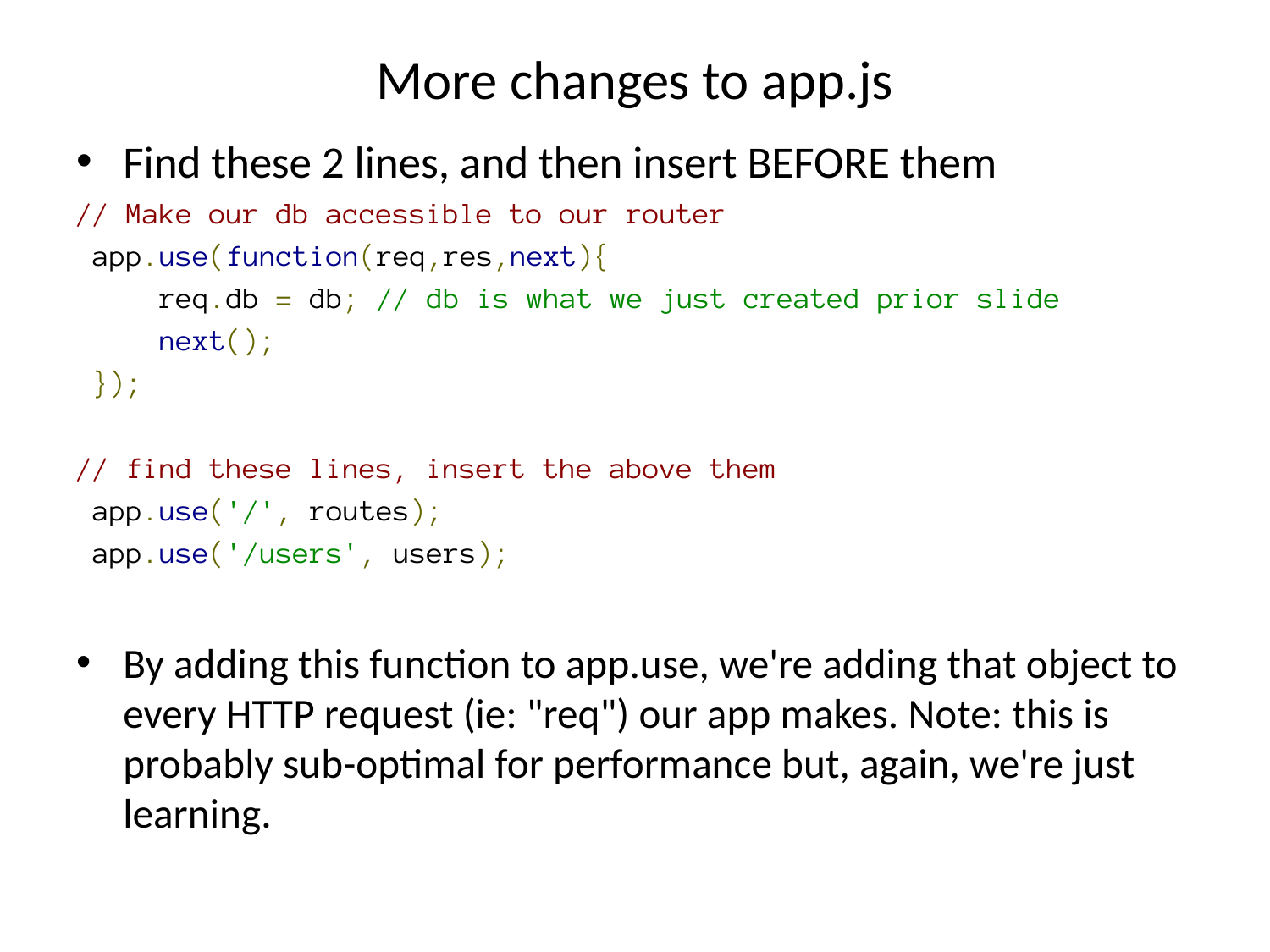

# More changes to app.js
Find these 2 lines, and then insert BEFORE them
// Make our db accessible to our router
 app.use(function(req,res,next){
     req.db = db; // db is what we just created prior slide
     next();
 });

// find these lines, insert the above them
 app.use('/', routes);
 app.use('/users', users);

By adding this function to app.use, we're adding that object to every HTTP request (ie: "req") our app makes. Note: this is probably sub-optimal for performance but, again, we're just learning.